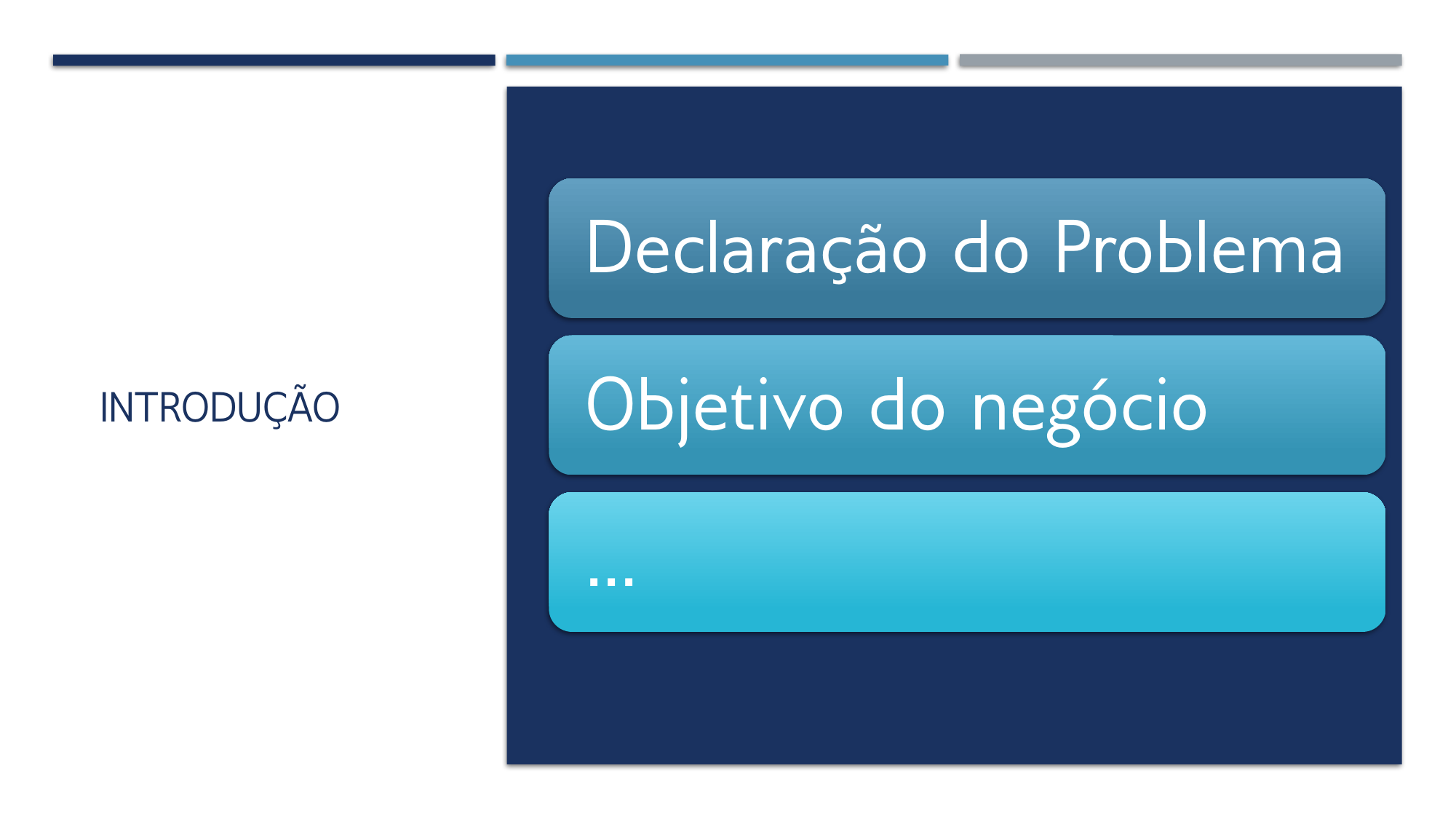

# Introdução
Declaração do Problema
Objetivo do negócio
...